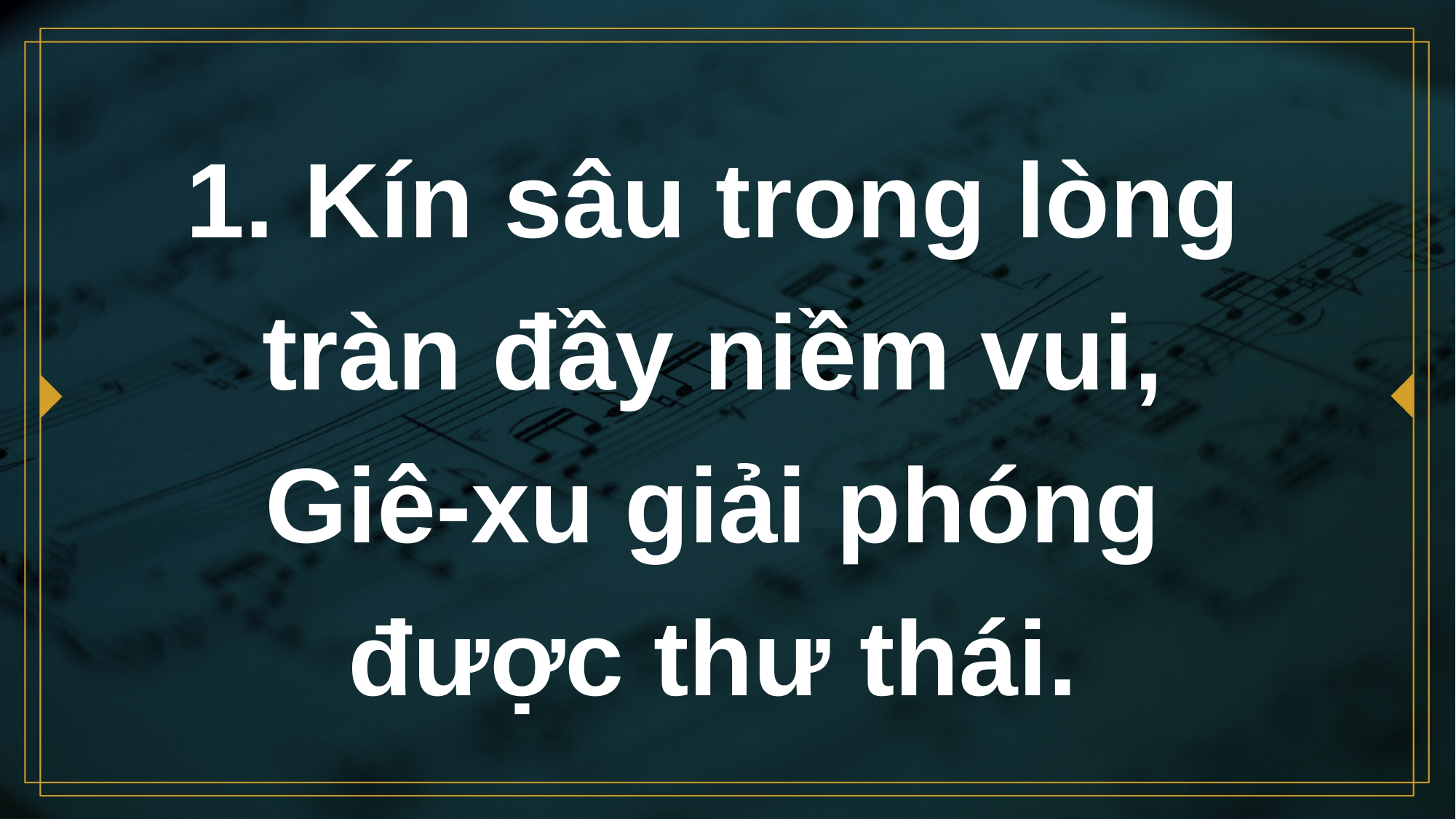

# 1. Kín sâu trong lòng tràn đầy niềm vui, Giê-xu giải phóng được thư thái.